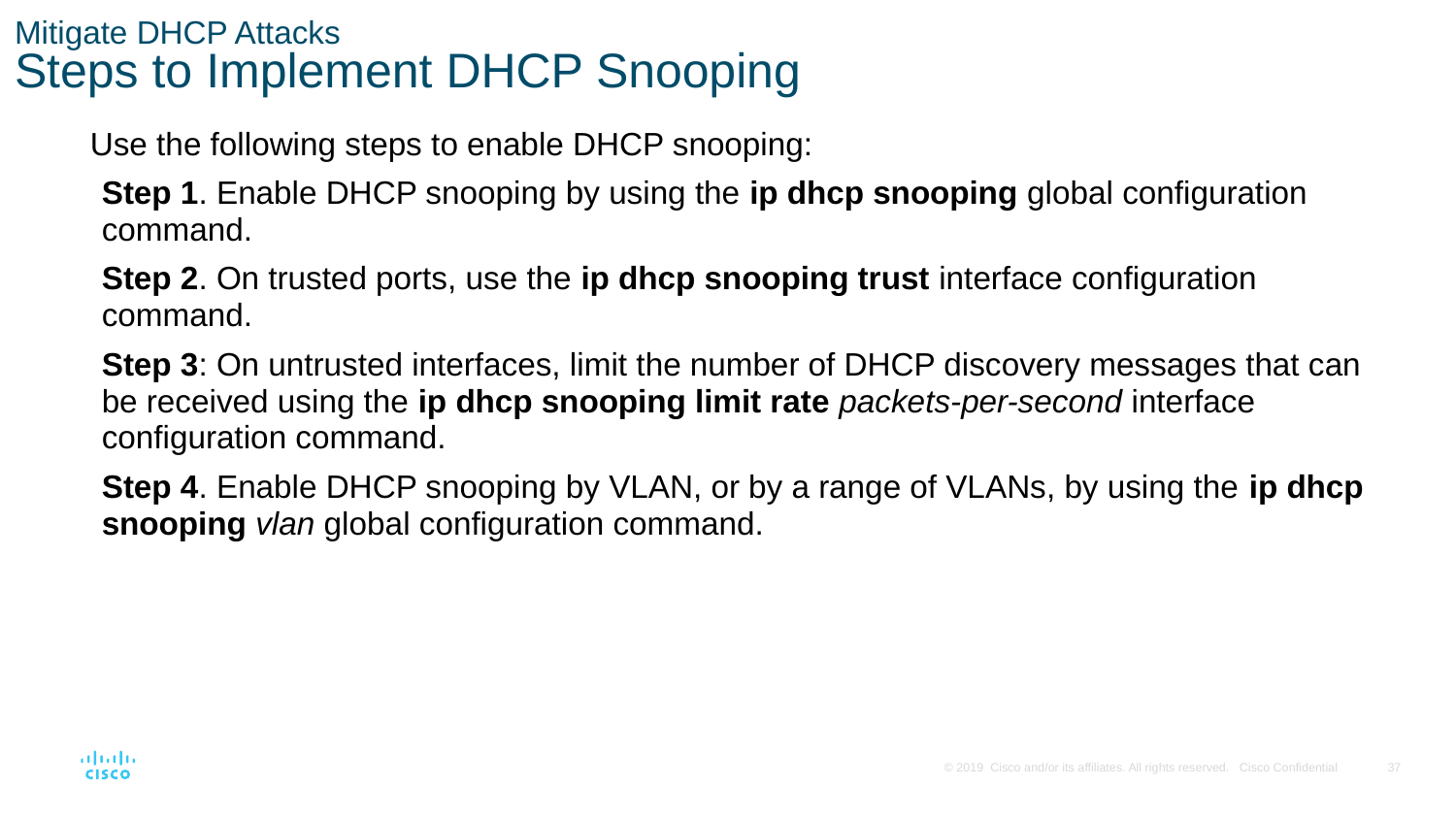

# Mitigate DHCP Attacks Steps to Implement DHCP Snooping
Use the following steps to enable DHCP snooping:
Step 1. Enable DHCP snooping by using the ip dhcp snooping global configuration command.
Step 2. On trusted ports, use the ip dhcp snooping trust interface configuration command.
Step 3: On untrusted interfaces, limit the number of DHCP discovery messages that can be received using the ip dhcp snooping limit rate packets-per-second interface configuration command.
Step 4. Enable DHCP snooping by VLAN, or by a range of VLANs, by using the ip dhcp snooping vlan global configuration command.